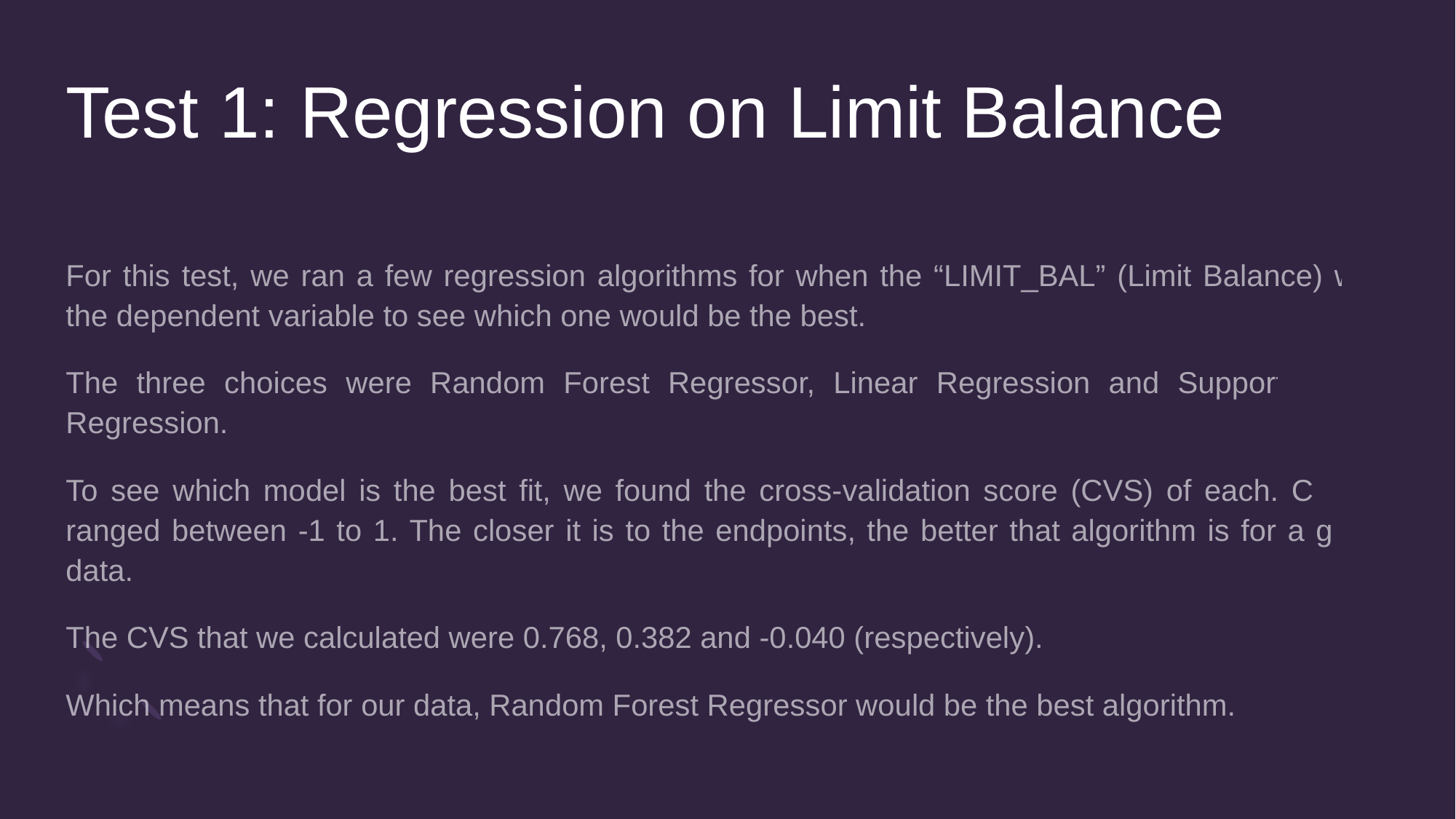

# Test 1: Regression on Limit Balance
For this test, we ran a few regression algorithms for when the “LIMIT_BAL” (Limit Balance) was the dependent variable to see which one would be the best.
The three choices were Random Forest Regressor, Linear Regression and Support Vector Regression.
To see which model is the best fit, we found the cross-validation score (CVS) of each. CVS is ranged between -1 to 1. The closer it is to the endpoints, the better that algorithm is for a given data.
The CVS that we calculated were 0.768, 0.382 and -0.040 (respectively).
Which means that for our data, Random Forest Regressor would be the best algorithm.